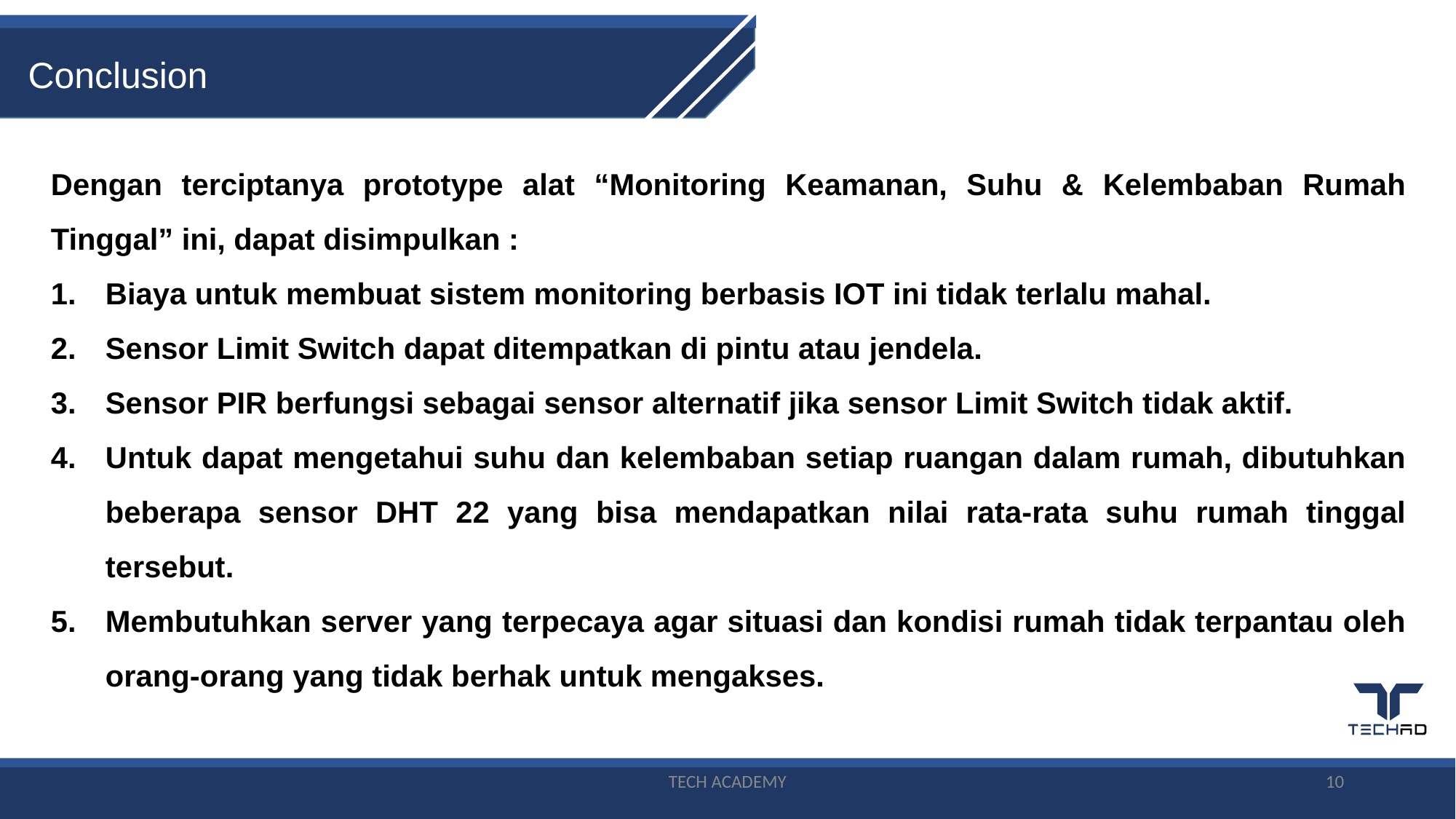

Conclusion
Dengan terciptanya prototype alat “Monitoring Keamanan, Suhu & Kelembaban Rumah Tinggal” ini, dapat disimpulkan :
Biaya untuk membuat sistem monitoring berbasis IOT ini tidak terlalu mahal.
Sensor Limit Switch dapat ditempatkan di pintu atau jendela.
Sensor PIR berfungsi sebagai sensor alternatif jika sensor Limit Switch tidak aktif.
Untuk dapat mengetahui suhu dan kelembaban setiap ruangan dalam rumah, dibutuhkan beberapa sensor DHT 22 yang bisa mendapatkan nilai rata-rata suhu rumah tinggal tersebut.
Membutuhkan server yang terpecaya agar situasi dan kondisi rumah tidak terpantau oleh orang-orang yang tidak berhak untuk mengakses.
TECH ACADEMY
10